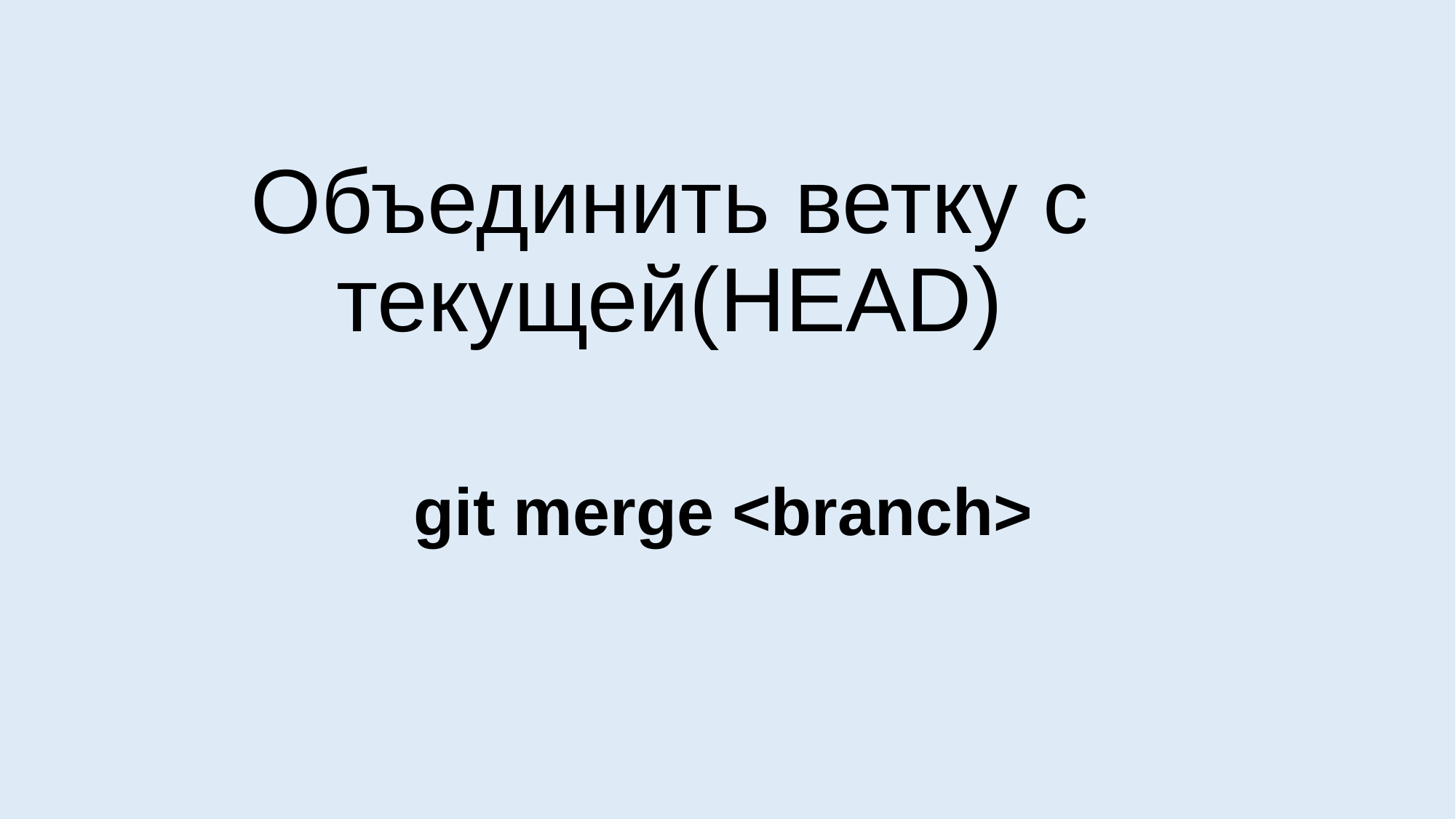

Объединить ветку с текущей(HEAD)
git merge <branch>